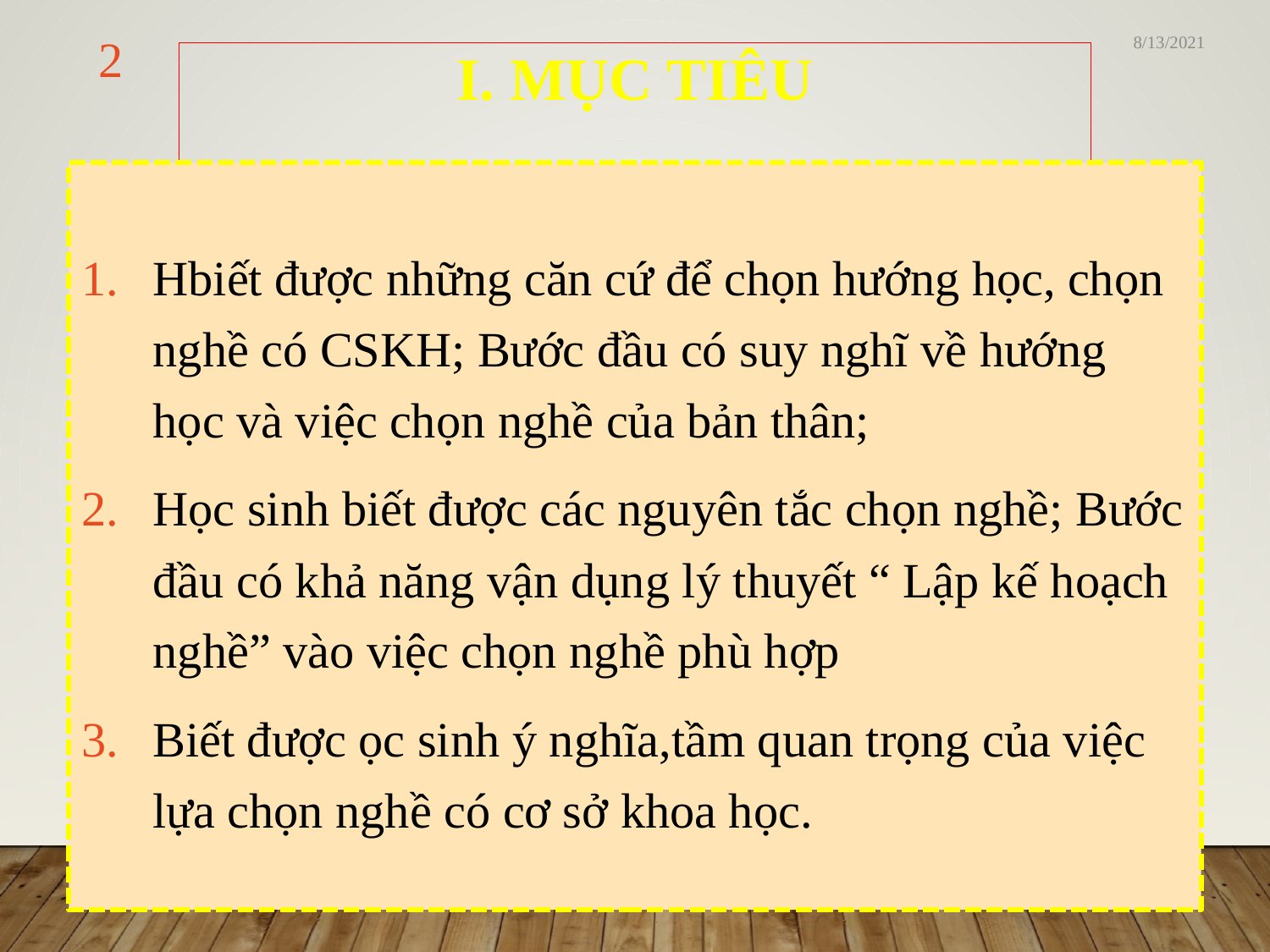

8/13/2021
2
# I. Mục tiêu
Hbiết được những căn cứ để chọn hướng học, chọn nghề có CSKH; Bước đầu có suy nghĩ về hướng học và việc chọn nghề của bản thân;
Học sinh biết được các nguyên tắc chọn nghề; Bước đầu có khả năng vận dụng lý thuyết “ Lập kế hoạch nghề” vào việc chọn nghề phù hợp
Biết được ọc sinh ý nghĩa,tầm quan trọng của việc lựa chọn nghề có cơ sở khoa học.